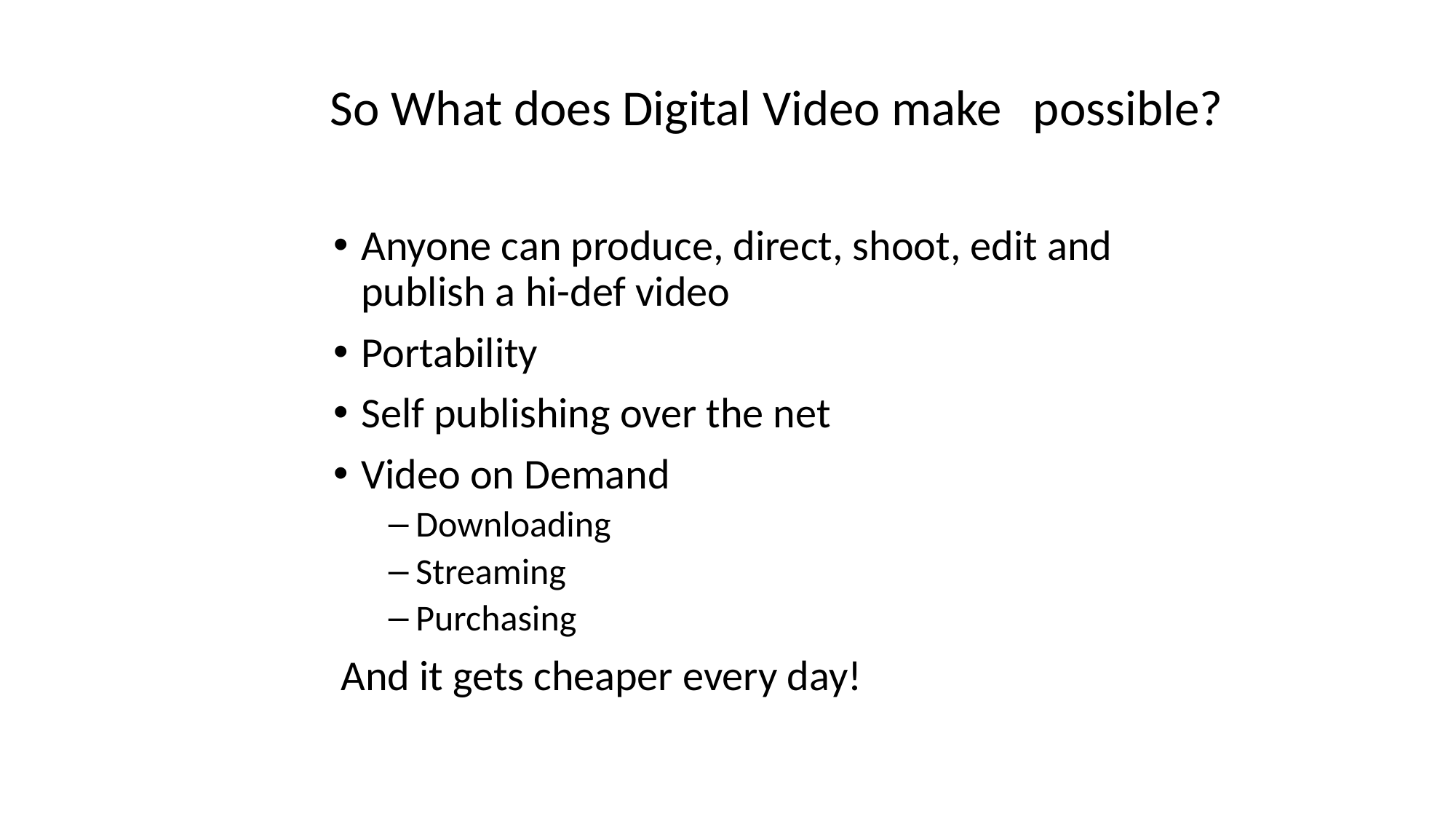

# So What does Digital Video make 			possible?
Anyone can produce, direct, shoot, edit and publish a hi-def video
Portability
Self publishing over the net
Video on Demand
Downloading
Streaming
Purchasing
And it gets cheaper every day!